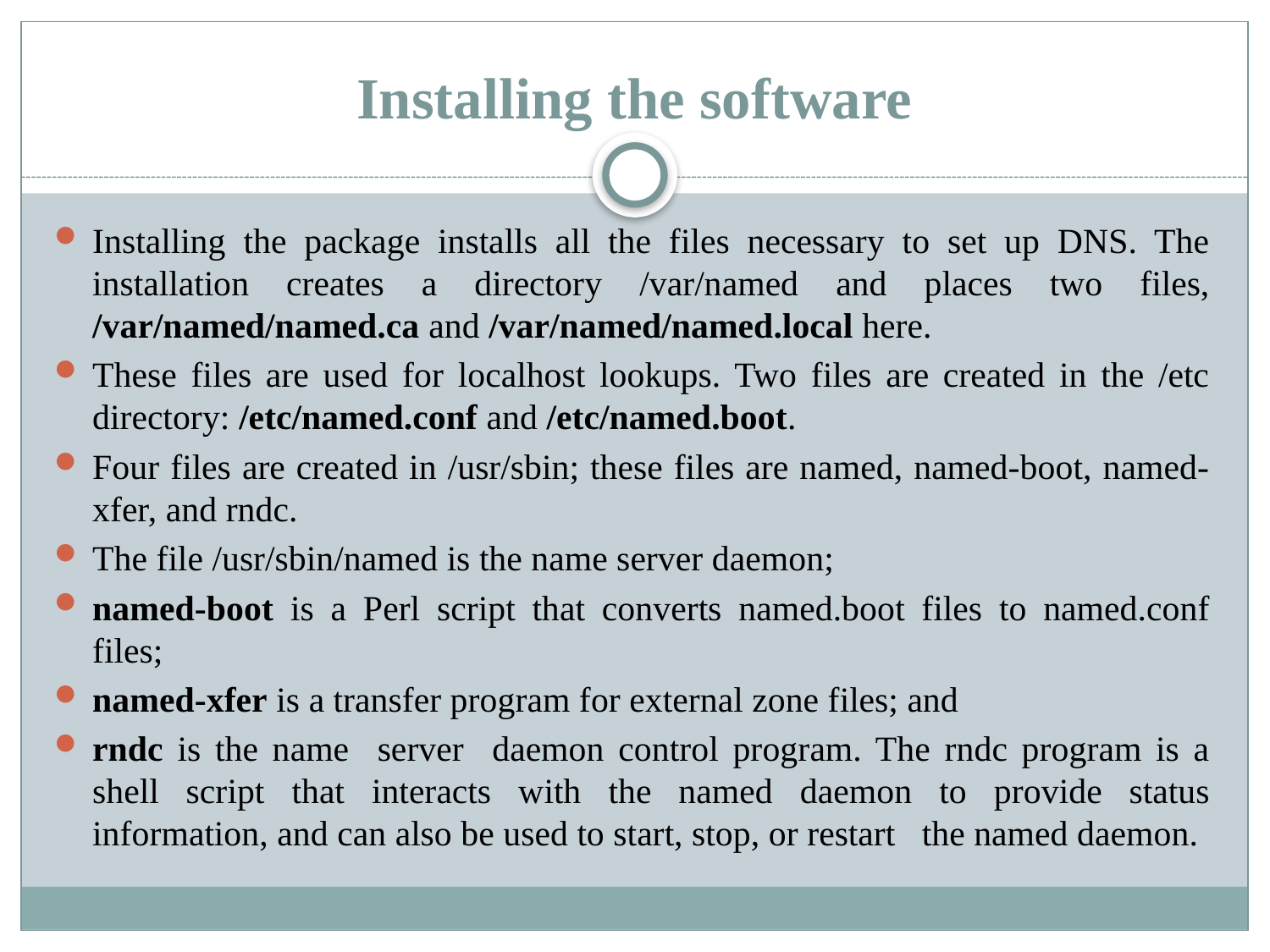

# Installing the software
Installing the package installs all the files necessary to set up DNS. The installation creates a directory /var/named and places two files, /var/named/named.ca and /var/named/named.local here.
These files are used for localhost lookups. Two files are created in the /etc directory: /etc/named.conf and /etc/named.boot.
Four files are created in /usr/sbin; these files are named, named-boot, named-xfer, and rndc.
The file /usr/sbin/named is the name server daemon;
named-boot is a Perl script that converts named.boot files to named.conf files;
named-xfer is a transfer program for external zone files; and
rndc is the name  server  daemon control program. The rndc program is a shell script that interacts with the named daemon to provide status information, and can also be used to start, stop, or restart   the named daemon.